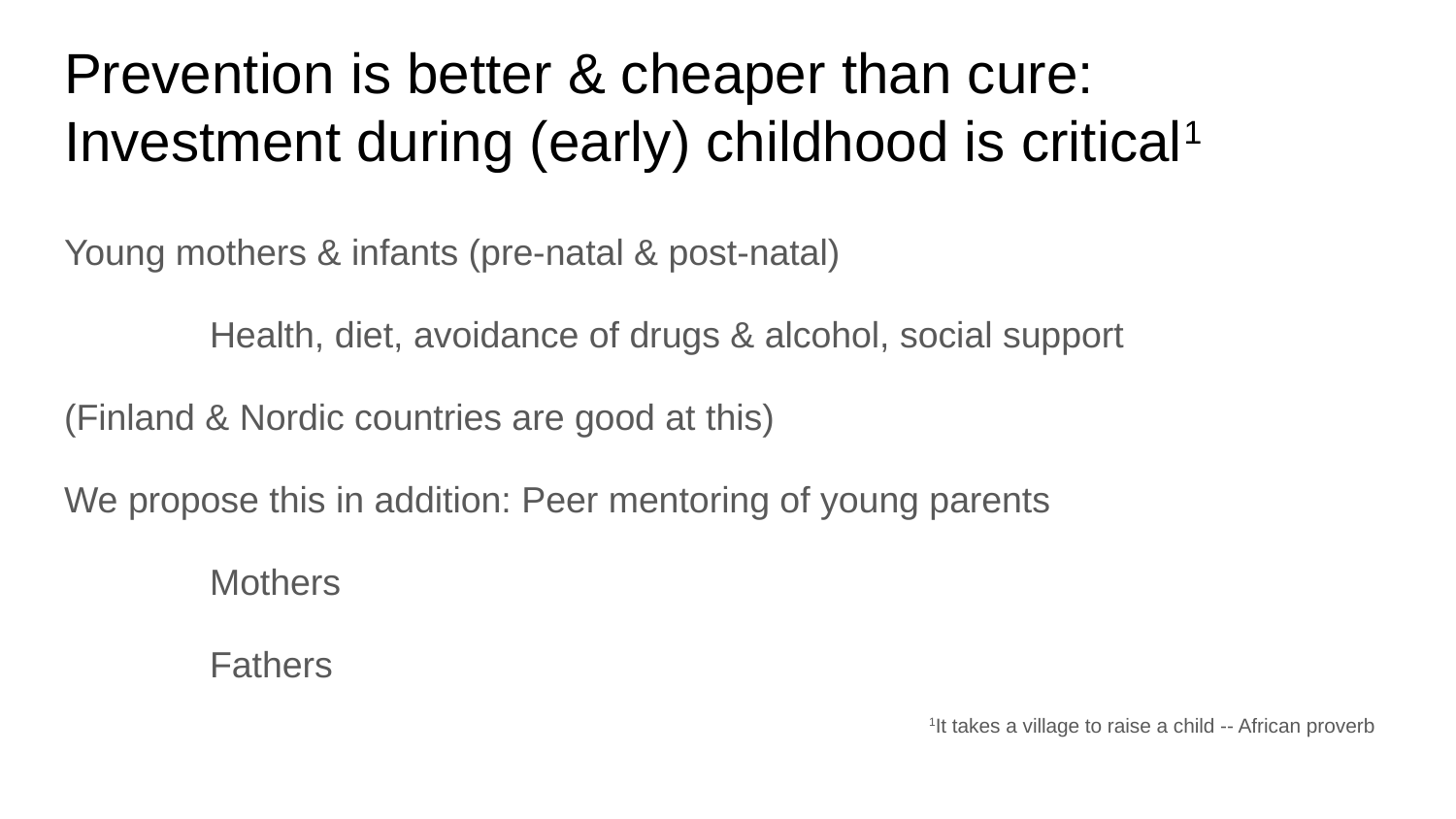

# Prevention is better & cheaper than cure:
Investment during (early) childhood is critical1
Young mothers & infants (pre-natal & post-natal)
	Health, diet, avoidance of drugs & alcohol, social support
(Finland & Nordic countries are good at this)
We propose this in addition: Peer mentoring of young parents
	Mothers
	Fathers
1It takes a village to raise a child -- African proverb